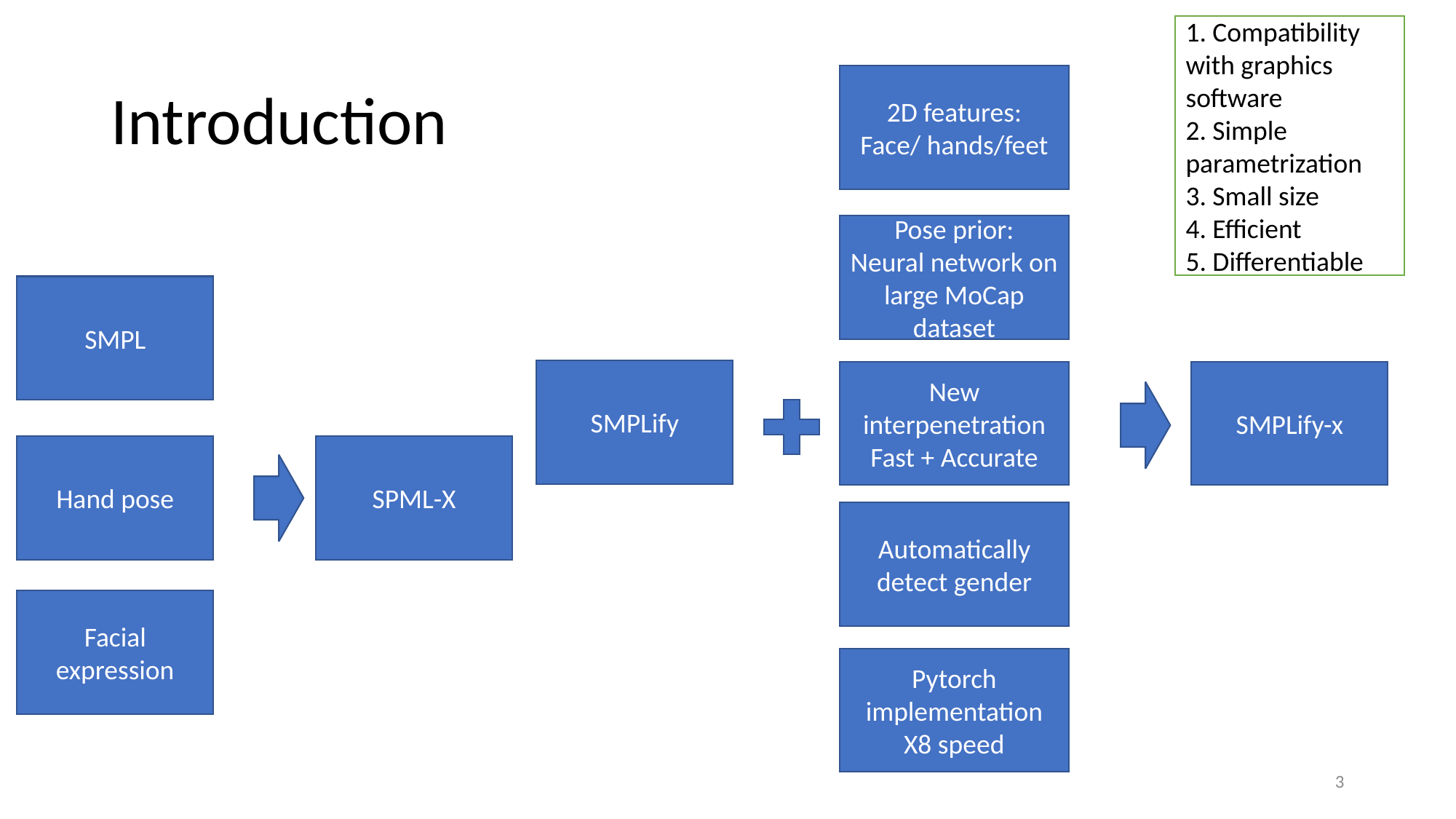

1. Compatibility with graphics software
2. Simple parametrization
3. Small size
4. Efficient
5. Differentiable
# Introduction
2D features:
Face/ hands/feet
Pose prior:
Neural network on large MoCap dataset
SMPL
SMPLify
SMPLify-x
New interpenetration
Fast + Accurate

Hand pose
SPML-X

Automatically detect gender
Facial expression
Pytorch implementation
X8 speed
3